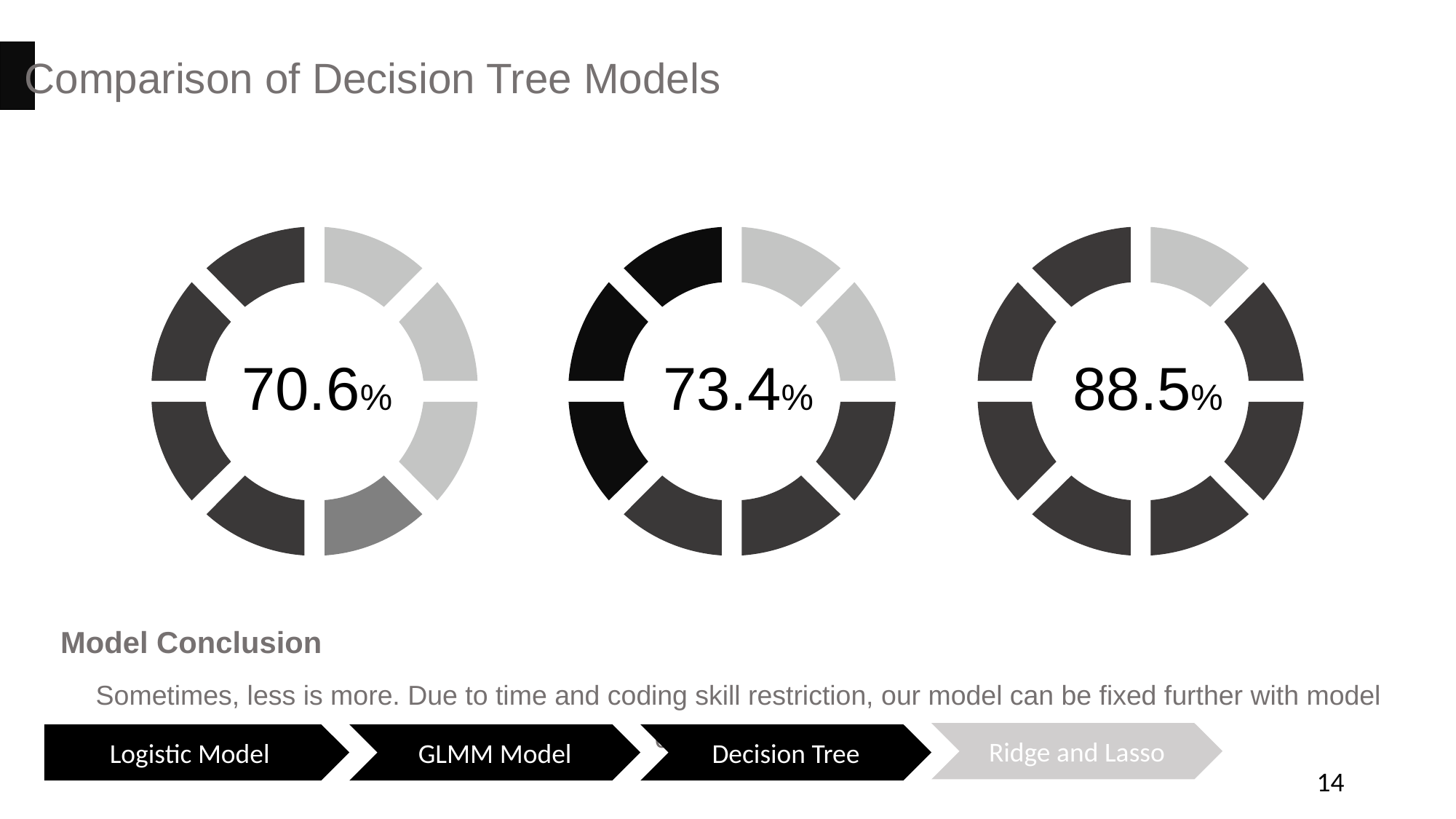

Comparison of Decision Tree Models

70.6%
73.4%
88.5%
Model Conclusion
Sometimes, less is more. Due to time and coding skill restriction, our model can be fixed further with model combinations.
Ridge and Lasso
Logistic Model
GLMM Model
Decision Tree
14